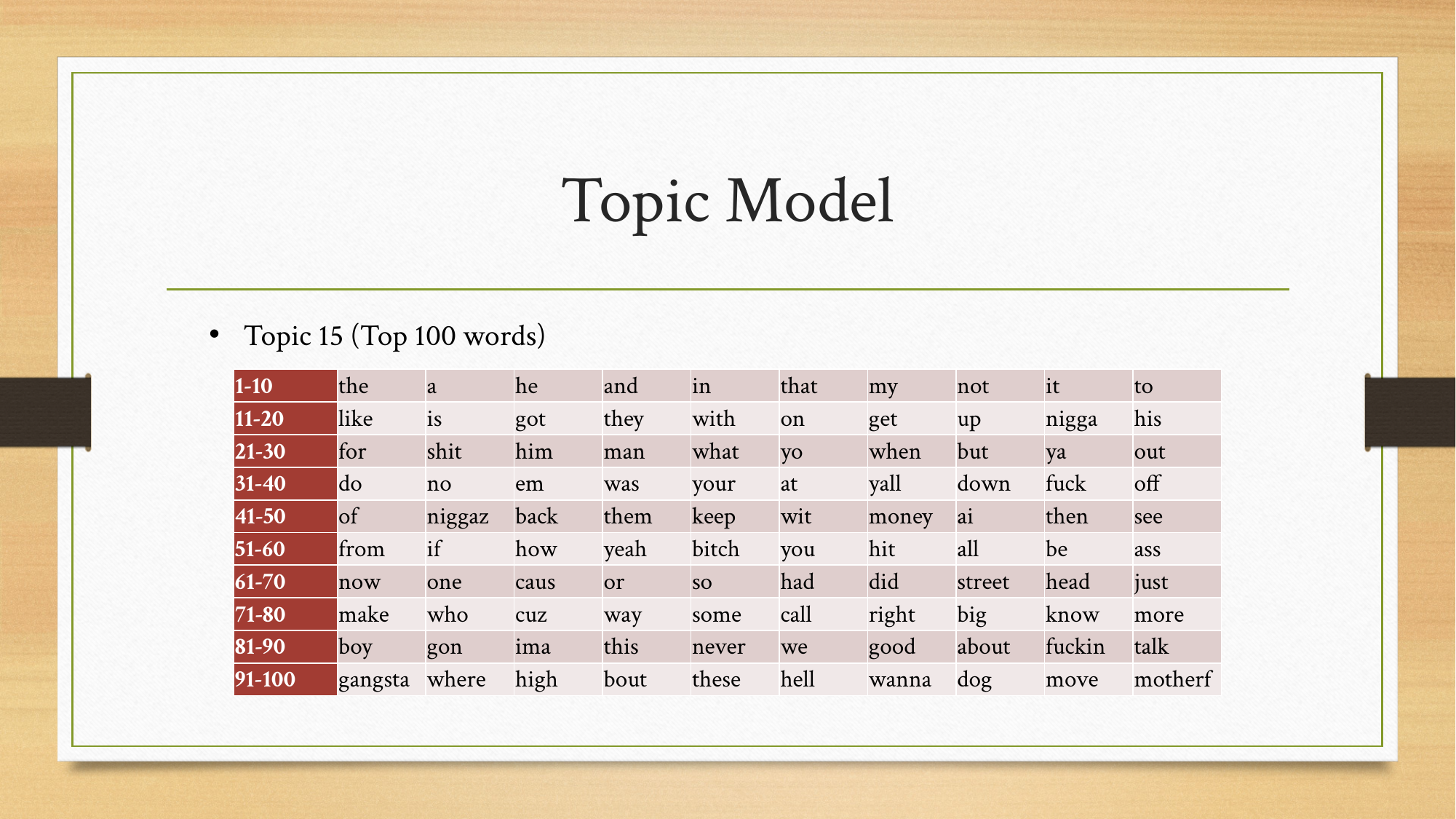

# Topic Model
Topic 15 (Top 100 words)
| 1-10 | the | a | he | and | in | that | my | not | it | to |
| --- | --- | --- | --- | --- | --- | --- | --- | --- | --- | --- |
| 11-20 | like | is | got | they | with | on | get | up | nigga | his |
| 21-30 | for | shit | him | man | what | yo | when | but | ya | out |
| 31-40 | do | no | em | was | your | at | yall | down | fuck | off |
| 41-50 | of | niggaz | back | them | keep | wit | money | ai | then | see |
| 51-60 | from | if | how | yeah | bitch | you | hit | all | be | ass |
| 61-70 | now | one | caus | or | so | had | did | street | head | just |
| 71-80 | make | who | cuz | way | some | call | right | big | know | more |
| 81-90 | boy | gon | ima | this | never | we | good | about | fuckin | talk |
| 91-100 | gangsta | where | high | bout | these | hell | wanna | dog | move | motherf |